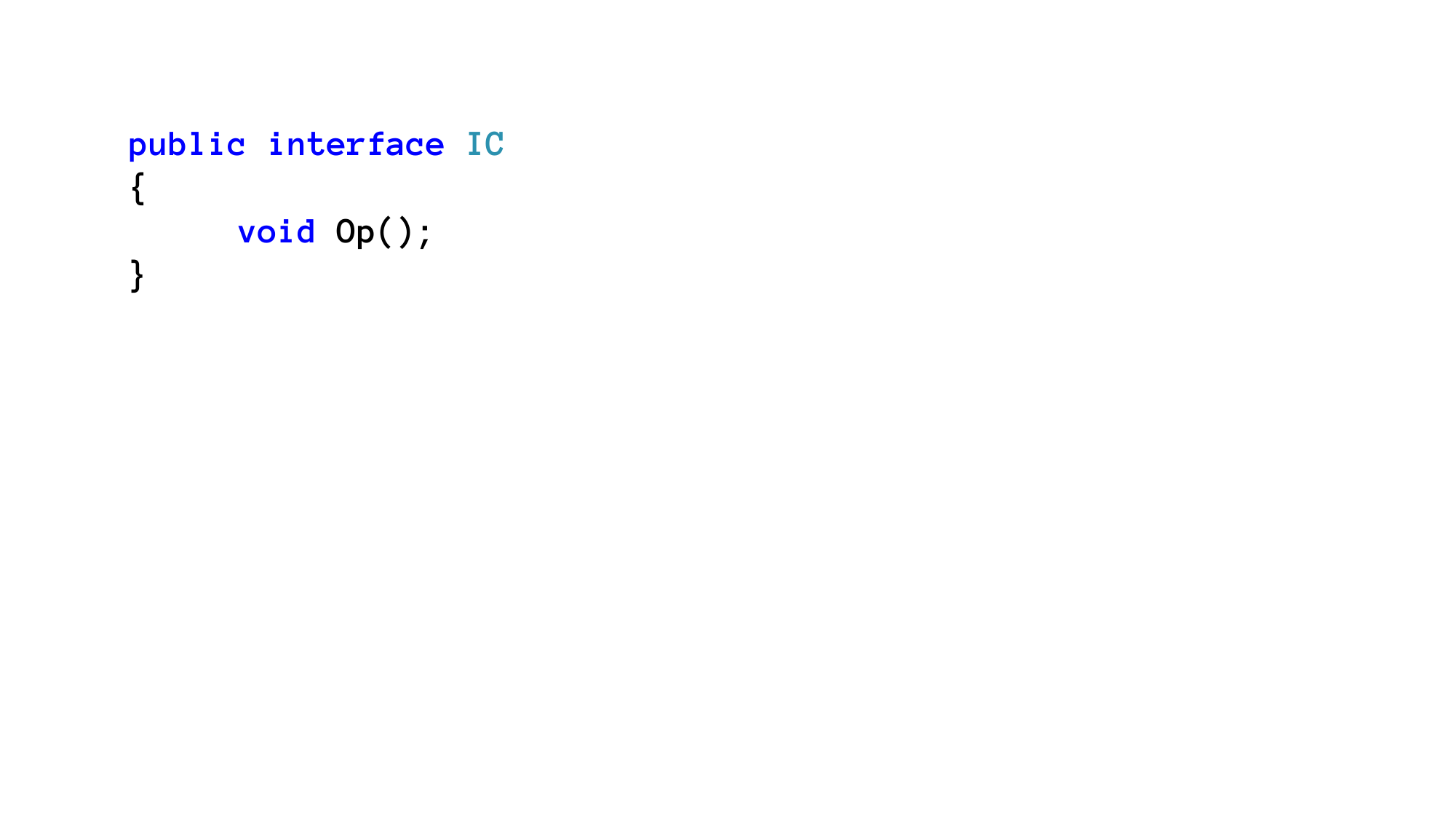

public interface IC
{
	void Op();
}